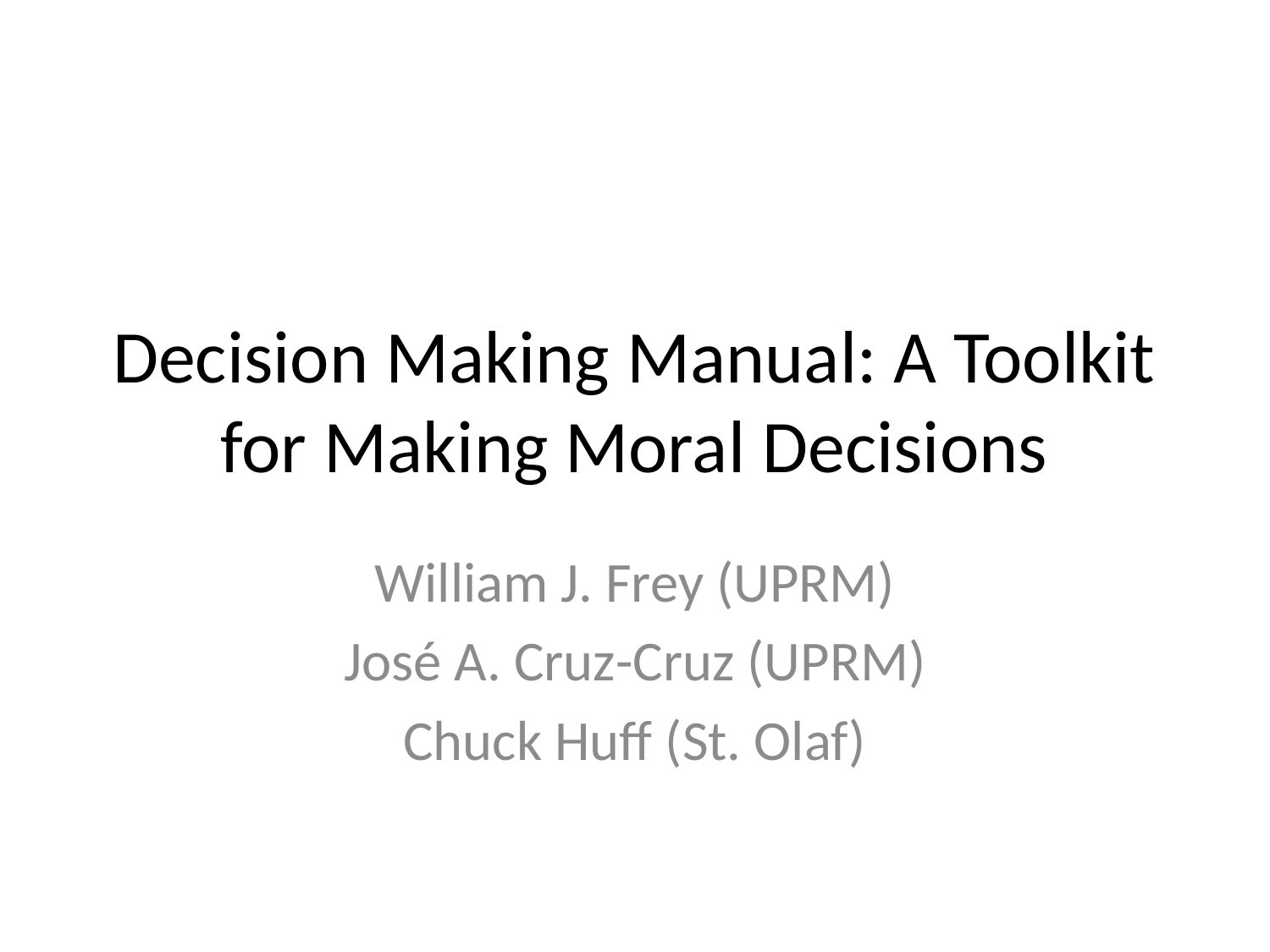

# Decision Making Manual: A Toolkit for Making Moral Decisions
William J. Frey (UPRM)
José A. Cruz-Cruz (UPRM)
Chuck Huff (St. Olaf)